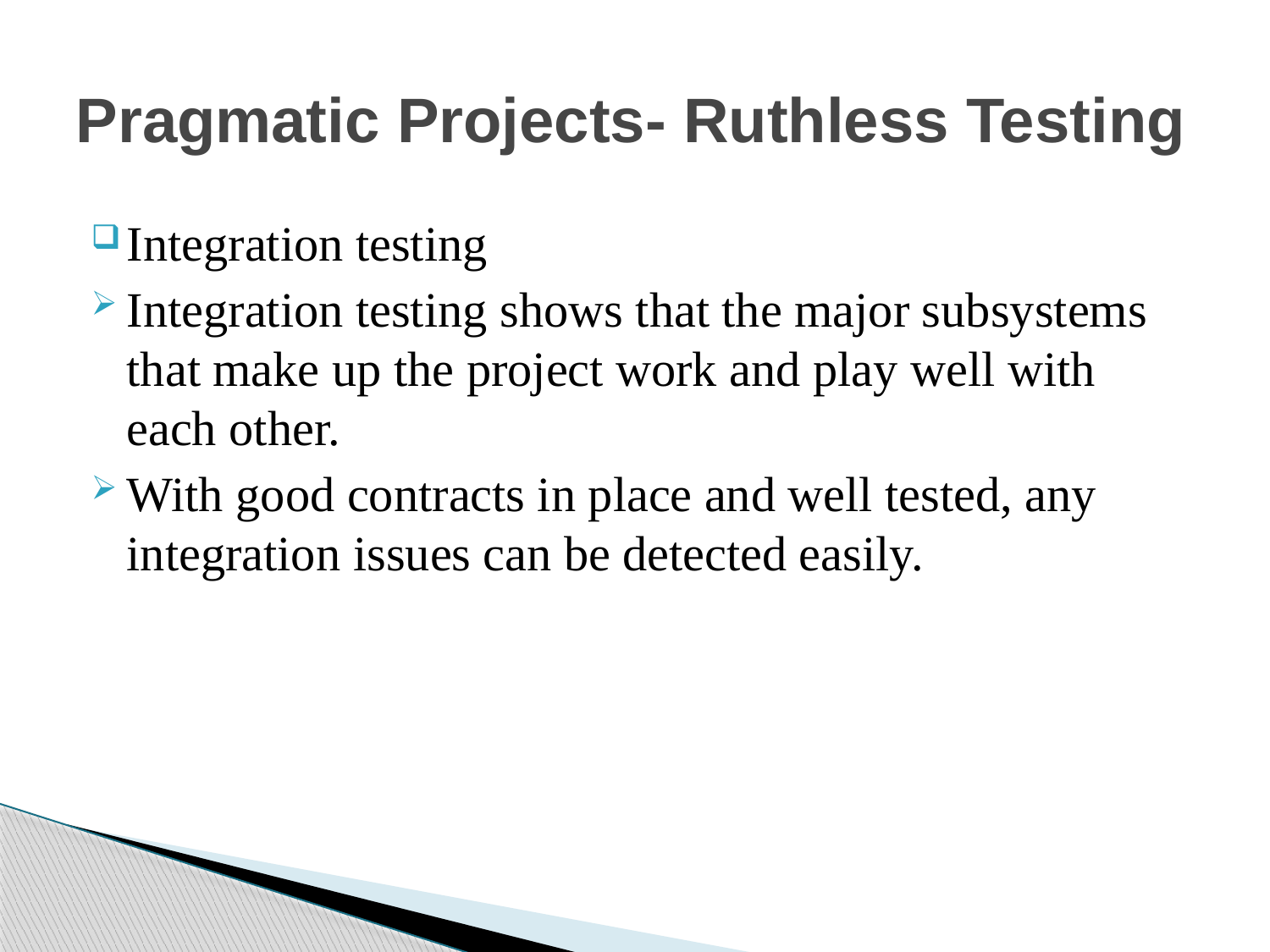

# Pragmatic Projects- Ruthless Testing
Integration testing
Integration testing shows that the major subsystems that make up the project work and play well with each other.
With good contracts in place and well tested, any integration issues can be detected easily.